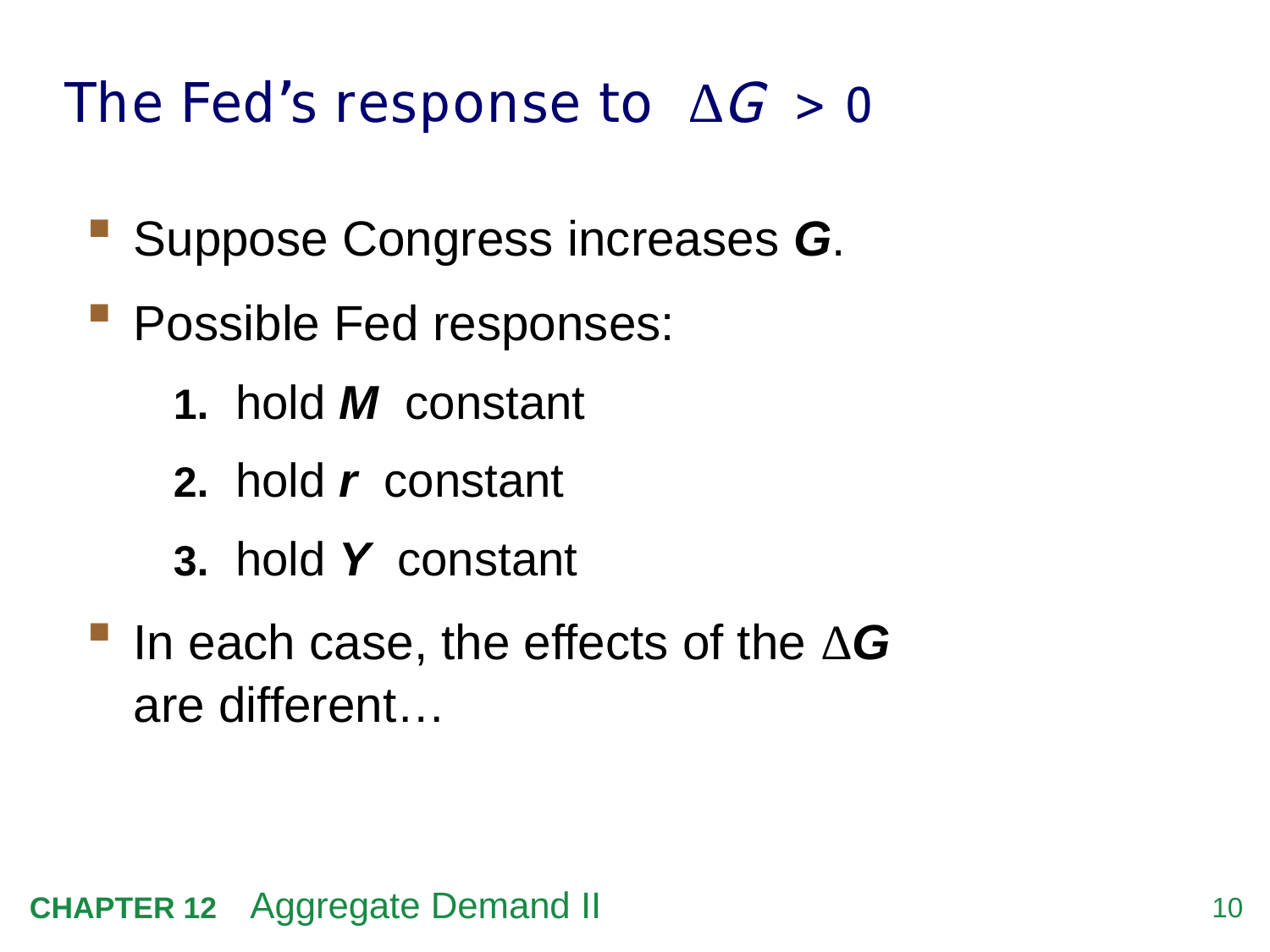

# The Fed’s response to  ΔG  > 0
Suppose Congress increases G.
Possible Fed responses:
1.  hold M  constant
2.  hold r  constant
3.  hold Y  constant
In each case, the effects of the ΔG
are different…